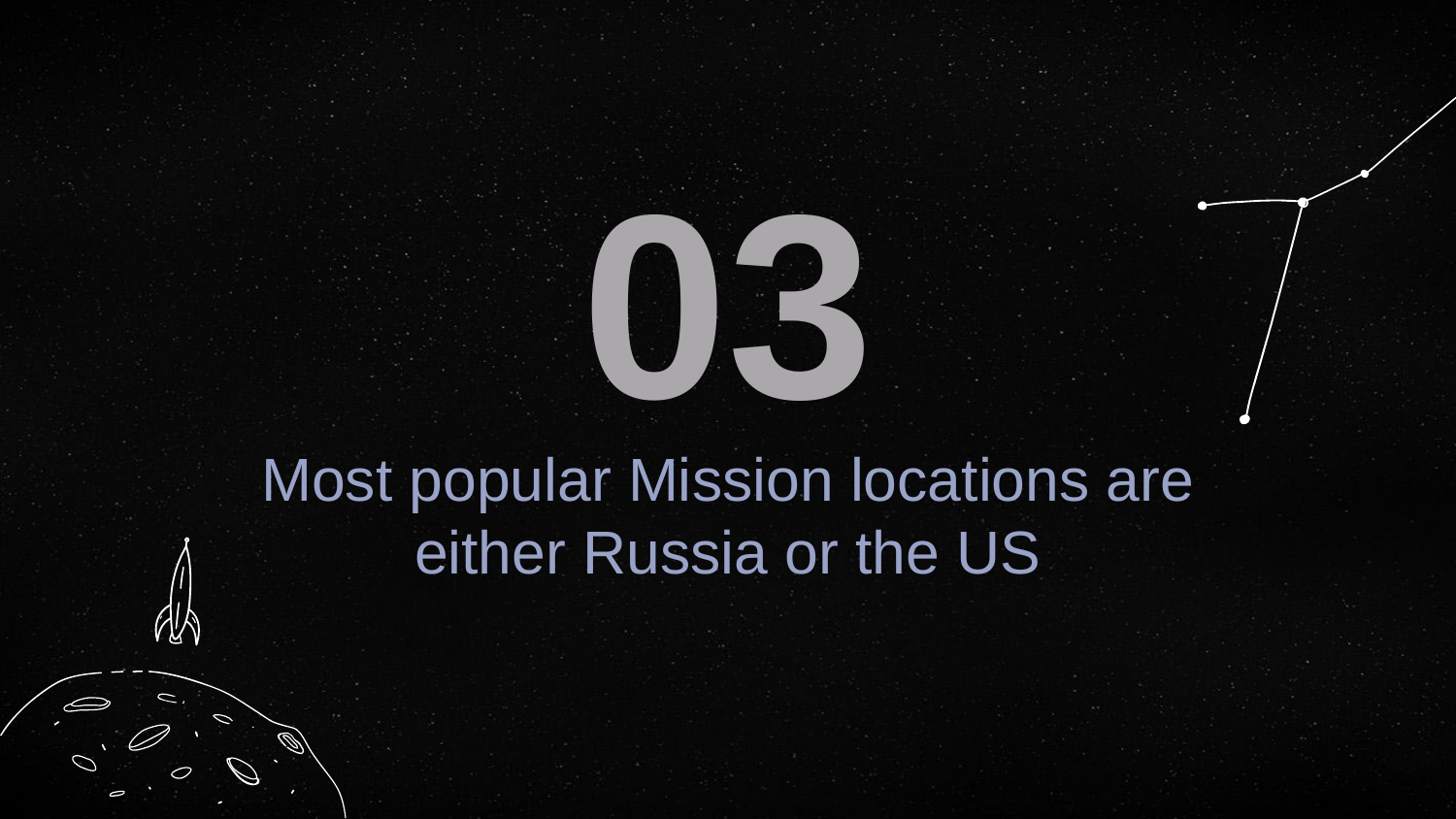

03
# Most popular Mission locations are either Russia or the US